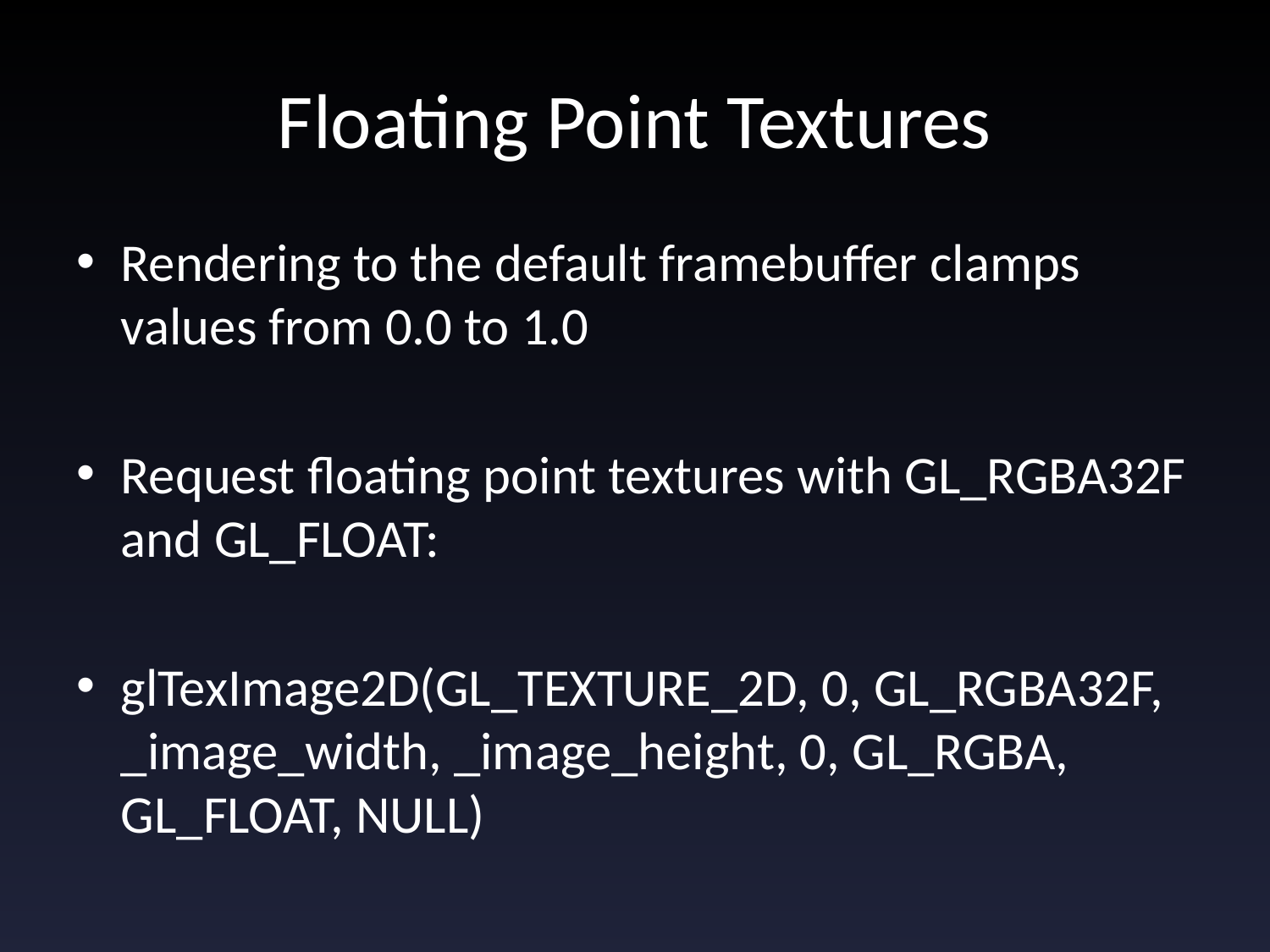

# Floating Point Textures
Rendering to the default framebuffer clamps values from 0.0 to 1.0

Request floating point textures with GL_RGBA32F and GL_FLOAT:

glTexImage2D(GL_TEXTURE_2D, 0, GL_RGBA32F, _image_width, _image_height, 0, GL_RGBA, GL_FLOAT, NULL)